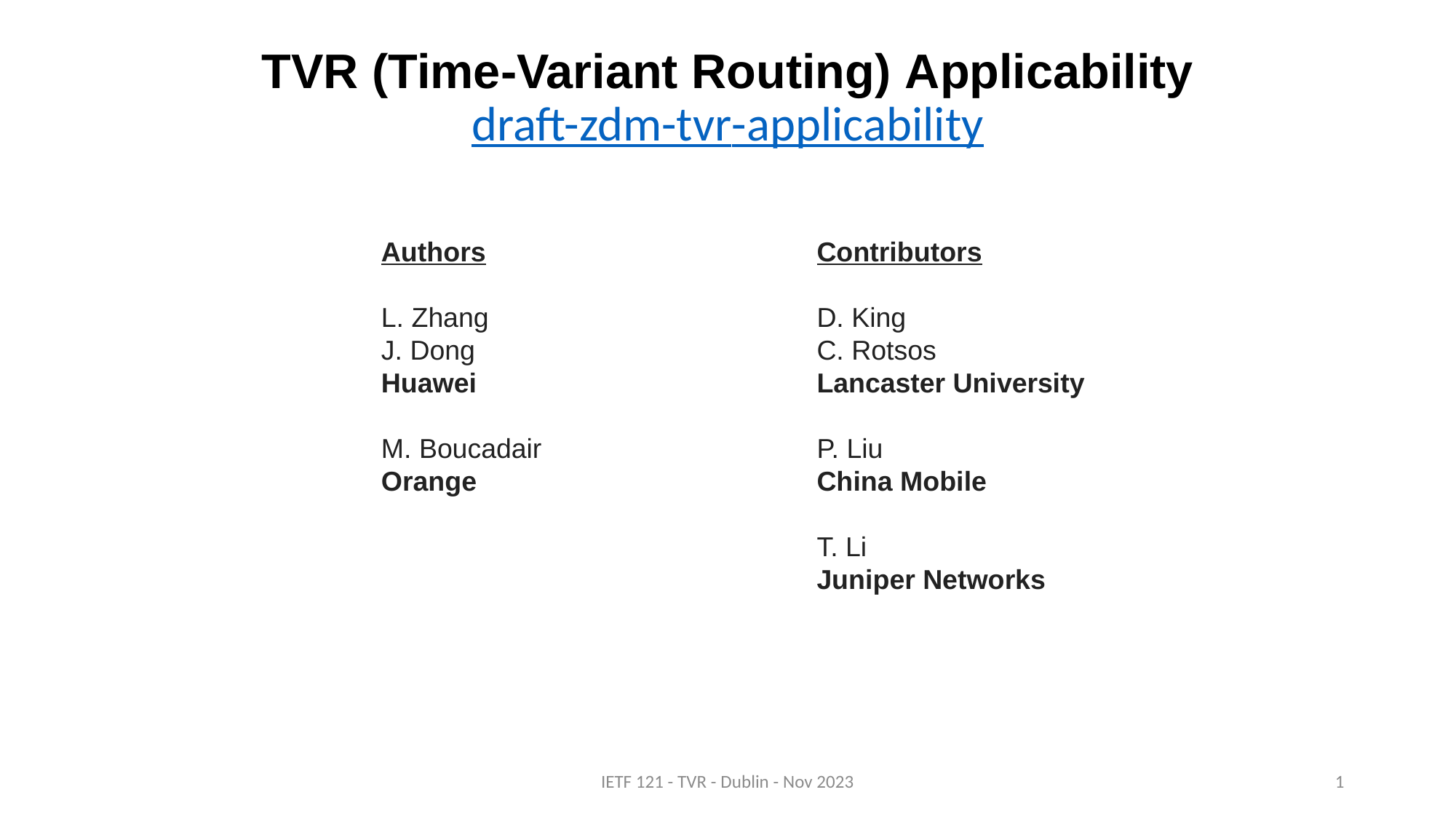

TVR (Time-Variant Routing) Applicability
draft-zdm-tvr-applicability
Authors
L. Zhang
J. Dong
Huawei

M. Boucadair
Orange
Contributors
D. King
C. Rotsos
Lancaster University
P. Liu
China Mobile

T. Li
Juniper Networks

IETF 121 - TVR - Dublin - Nov 2023
1